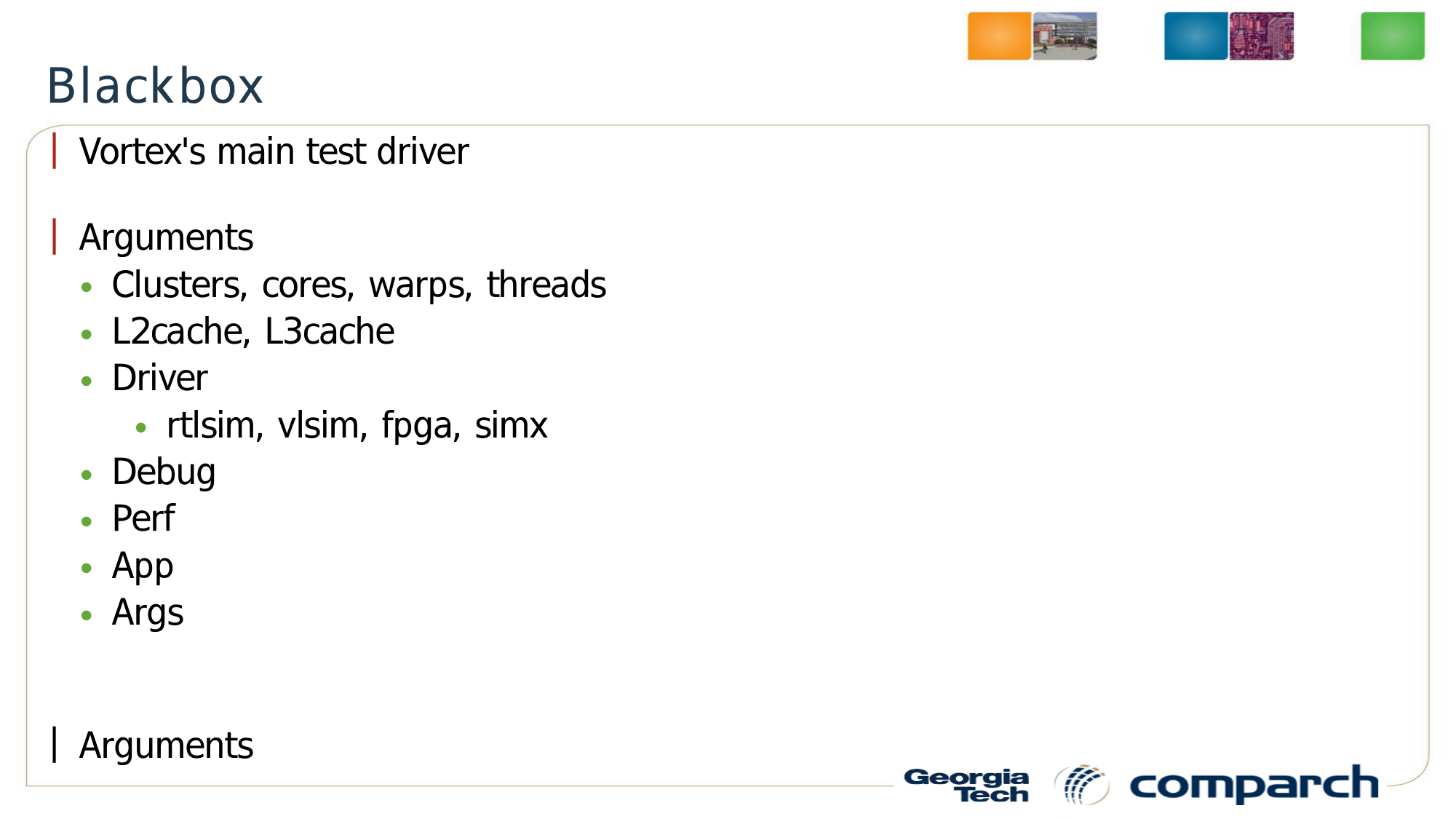

Blackbox
Vortex's main test driver

Arguments
Clusters, cores, warps, threads
L2cache, L3cache
Driver
rtlsim, vlsim, fpga, simx
Debug
Perf
App
Args

Arguments